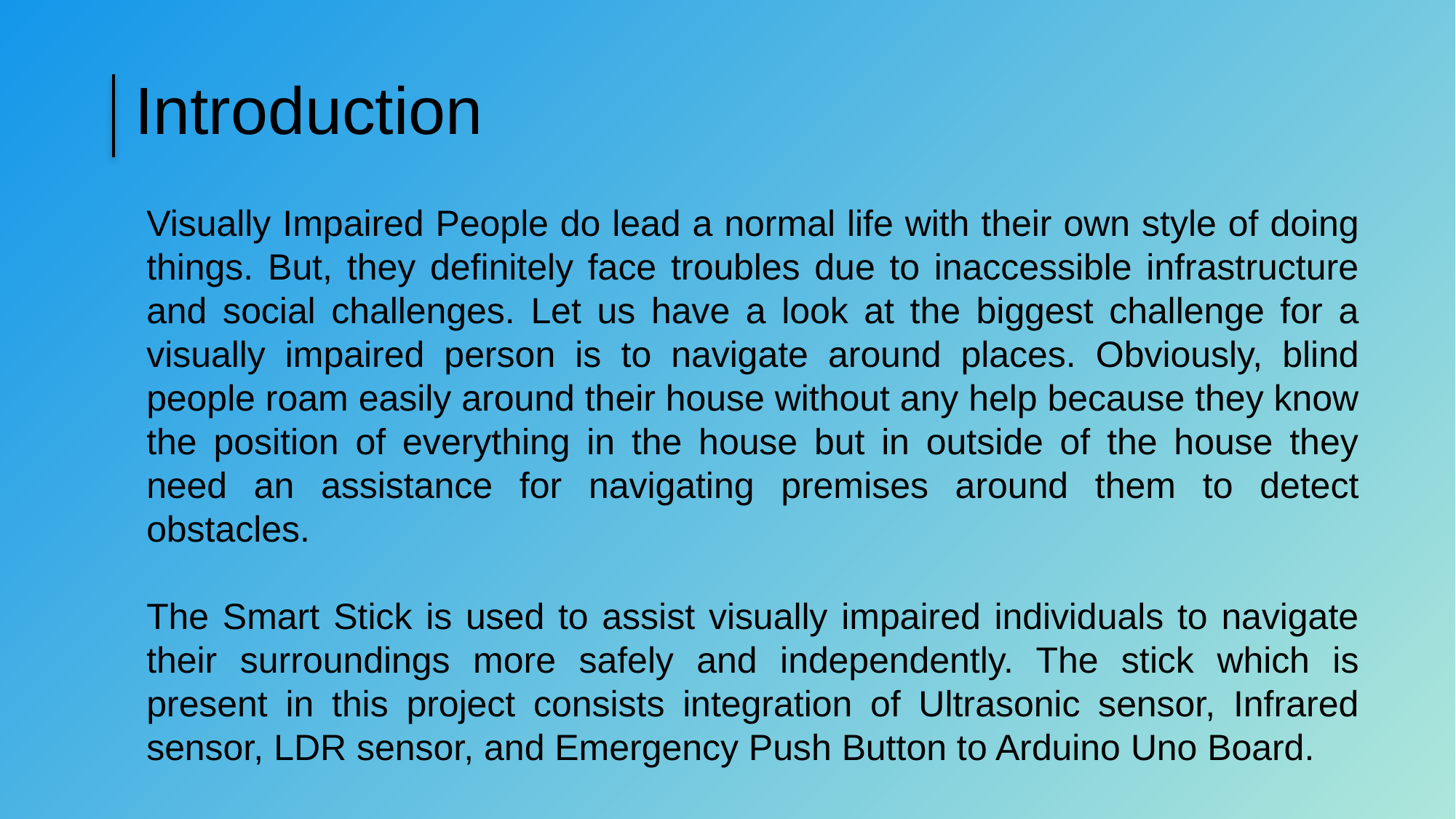

Introduction
Visually Impaired People do lead a normal life with their own style of doing things. But, they definitely face troubles due to inaccessible infrastructure and social challenges. Let us have a look at the biggest challenge for a visually impaired person is to navigate around places. Obviously, blind people roam easily around their house without any help because they know the position of everything in the house but in outside of the house they need an assistance for navigating premises around them to detect obstacles.

The Smart Stick is used to assist visually impaired individuals to navigate their surroundings more safely and independently. The stick which is present in this project consists integration of Ultrasonic sensor, Infrared sensor, LDR sensor, and Emergency Push Button to Arduino Uno Board.